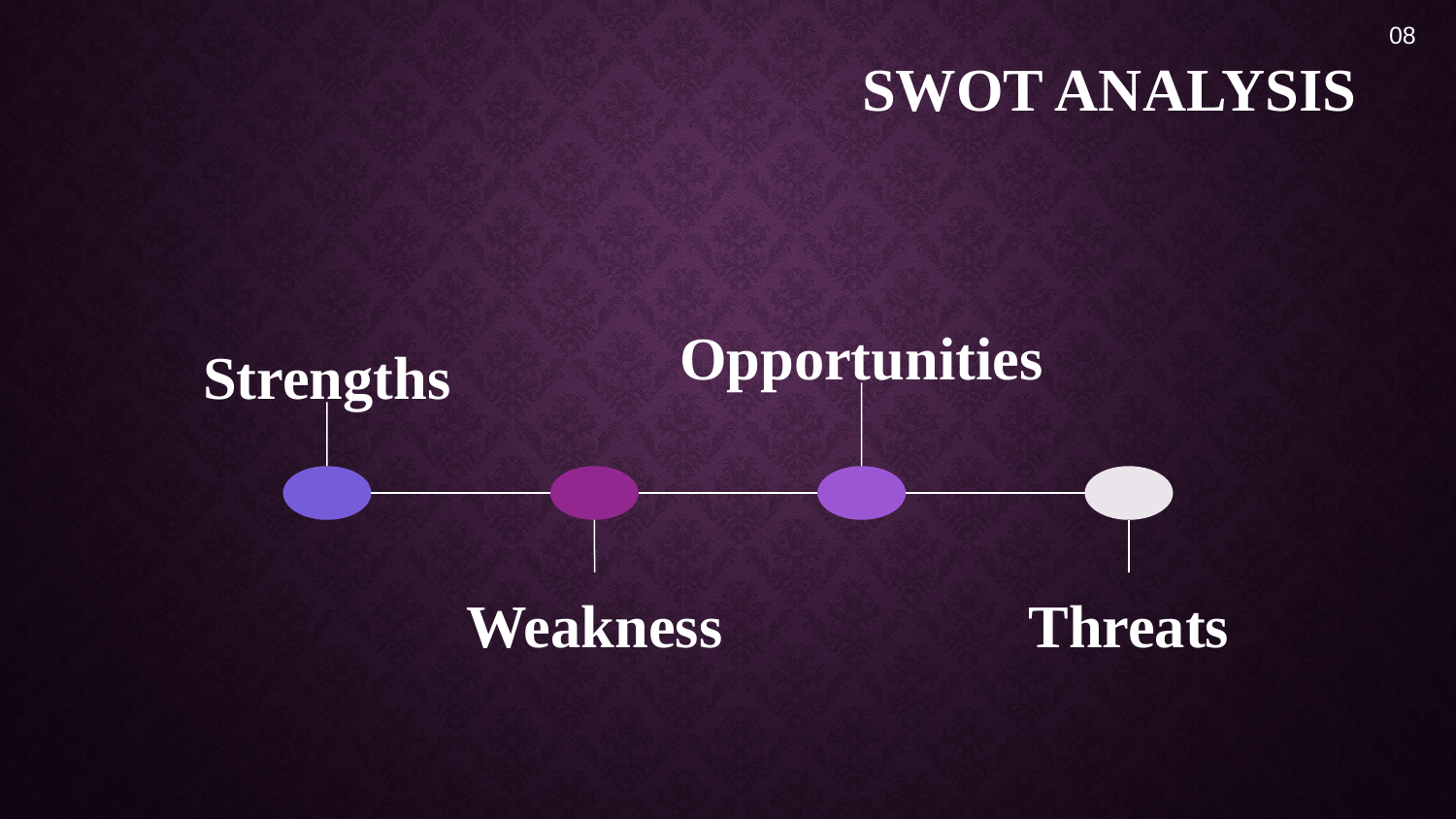

08
# SWOT Analysis
Opportunities
Strengths

Threats
Weakness